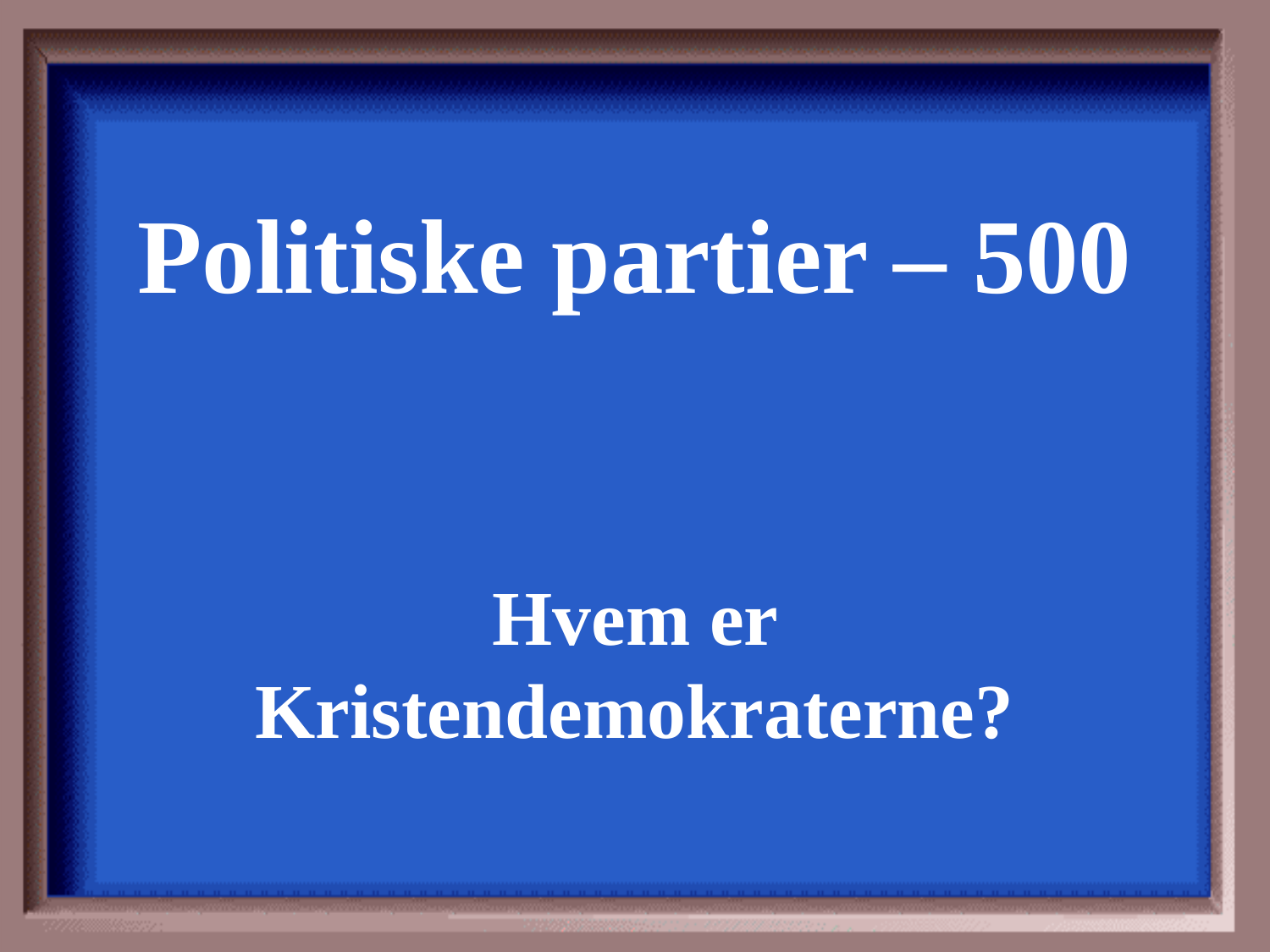

Politiske partier – 500
Hvem er Kristendemokraterne?